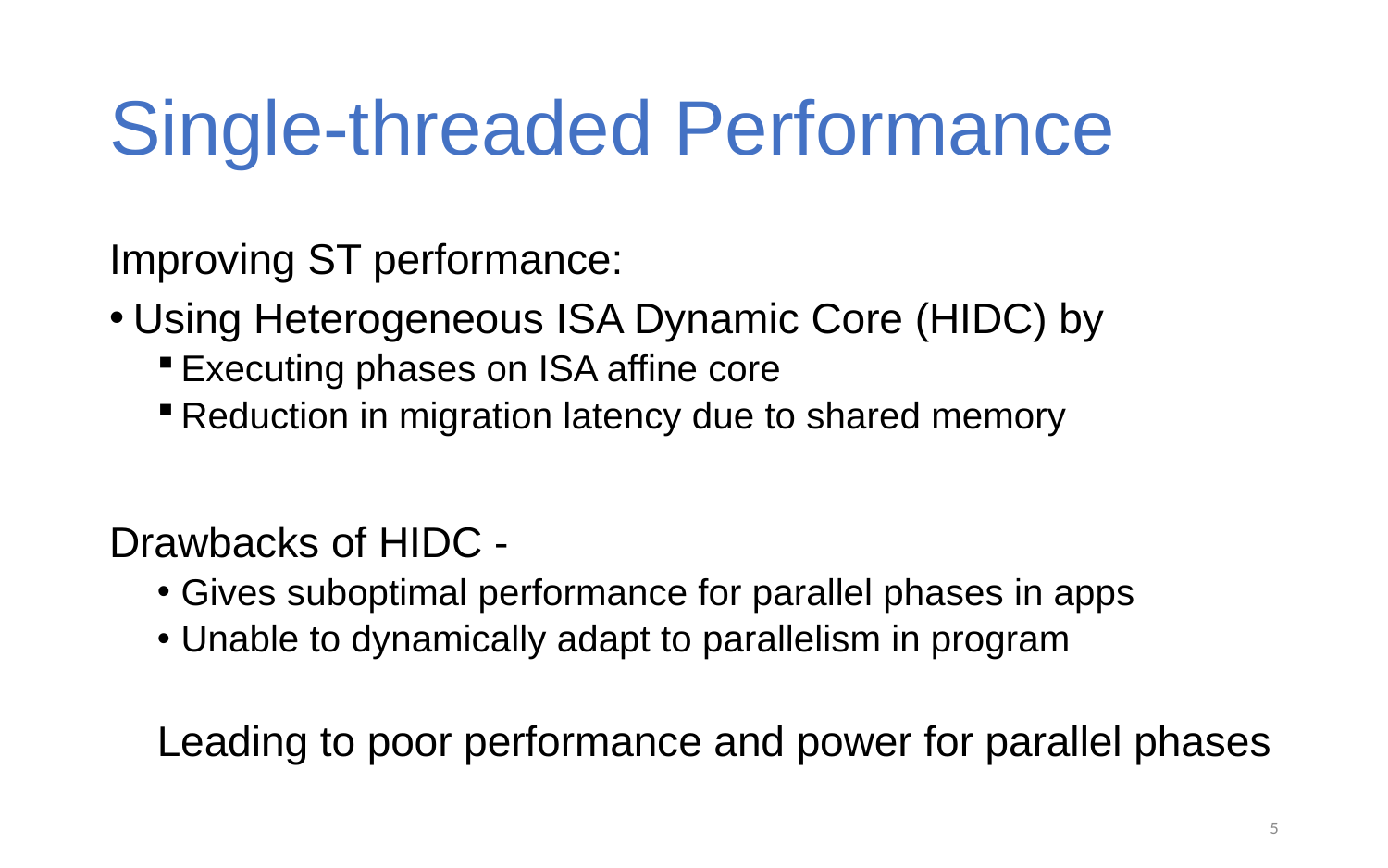

# Single-threaded Performance
Improving ST performance:
Using Heterogeneous ISA Dynamic Core (HIDC) by
Executing phases on ISA affine core
Reduction in migration latency due to shared memory

Drawbacks of HIDC -
Gives suboptimal performance for parallel phases in apps
Unable to dynamically adapt to parallelism in program

Leading to poor performance and power for parallel phases

5